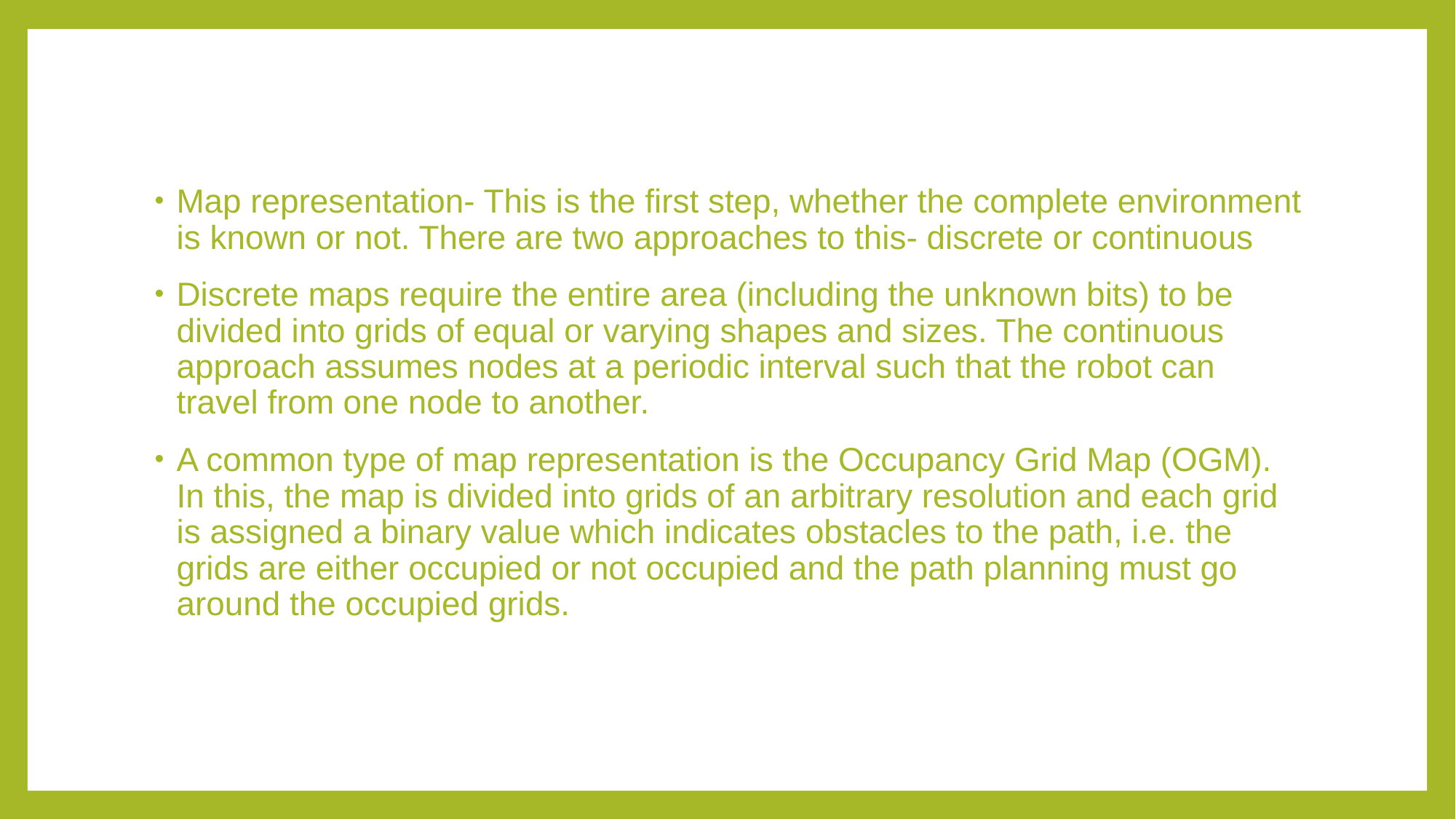

Map representation- This is the first step, whether the complete environment is known or not. There are two approaches to this- discrete or continuous
Discrete maps require the entire area (including the unknown bits) to be divided into grids of equal or varying shapes and sizes. The continuous approach assumes nodes at a periodic interval such that the robot can travel from one node to another.
A common type of map representation is the Occupancy Grid Map (OGM). In this, the map is divided into grids of an arbitrary resolution and each grid is assigned a binary value which indicates obstacles to the path, i.e. the grids are either occupied or not occupied and the path planning must go around the occupied grids.